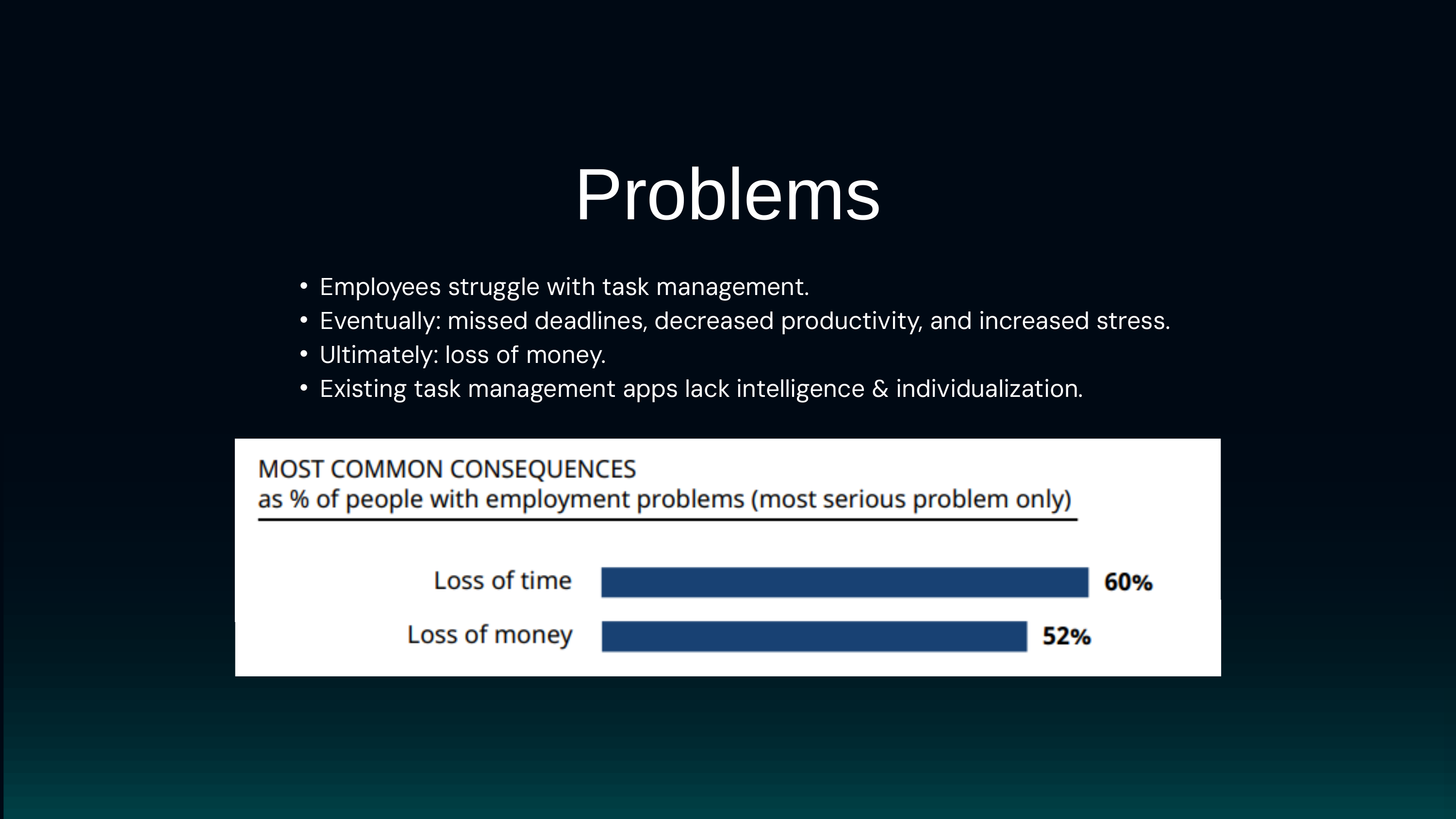

Problems

Employees struggle with task management.
Eventually: missed deadlines, decreased productivity, and increased stress.
Ultimately: loss of money.
Existing task management apps lack intelligence & individualization.